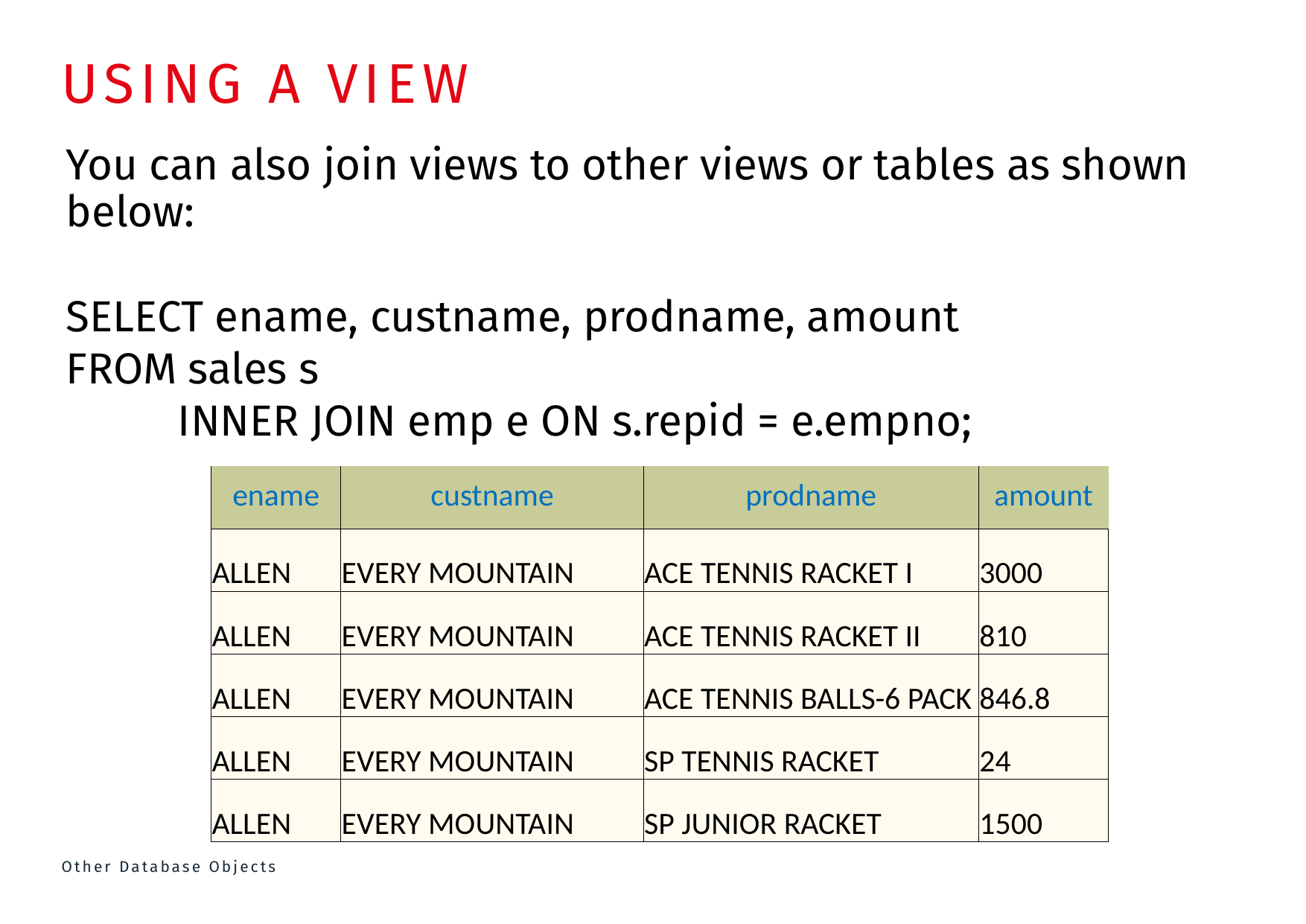

# Using a view
You can also join views to other views or tables as shown below:

SELECT ename, custname, prodname, amount
FROM sales s
	INNER JOIN emp e ON s.repid = e.empno;
| ename | custname | prodname | amount |
| --- | --- | --- | --- |
| ALLEN | EVERY MOUNTAIN | ACE TENNIS RACKET I | 3000 |
| ALLEN | EVERY MOUNTAIN | ACE TENNIS RACKET II | 810 |
| ALLEN | EVERY MOUNTAIN | ACE TENNIS BALLS-6 PACK | 846.8 |
| ALLEN | EVERY MOUNTAIN | SP TENNIS RACKET | 24 |
| ALLEN | EVERY MOUNTAIN | SP JUNIOR RACKET | 1500 |
Other Database Objects